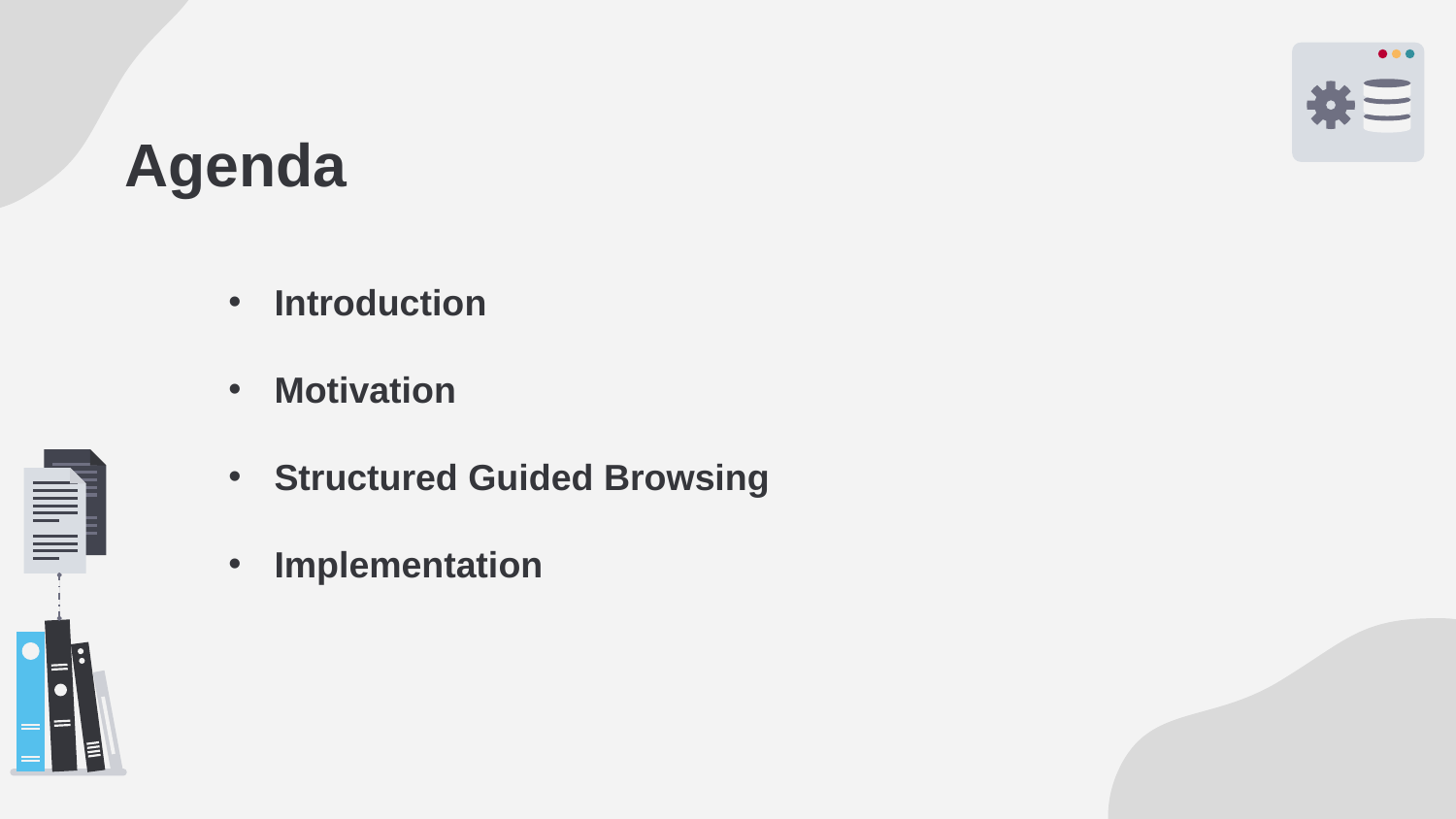

# Agenda
Introduction
Motivation
Structured Guided Browsing
Implementation